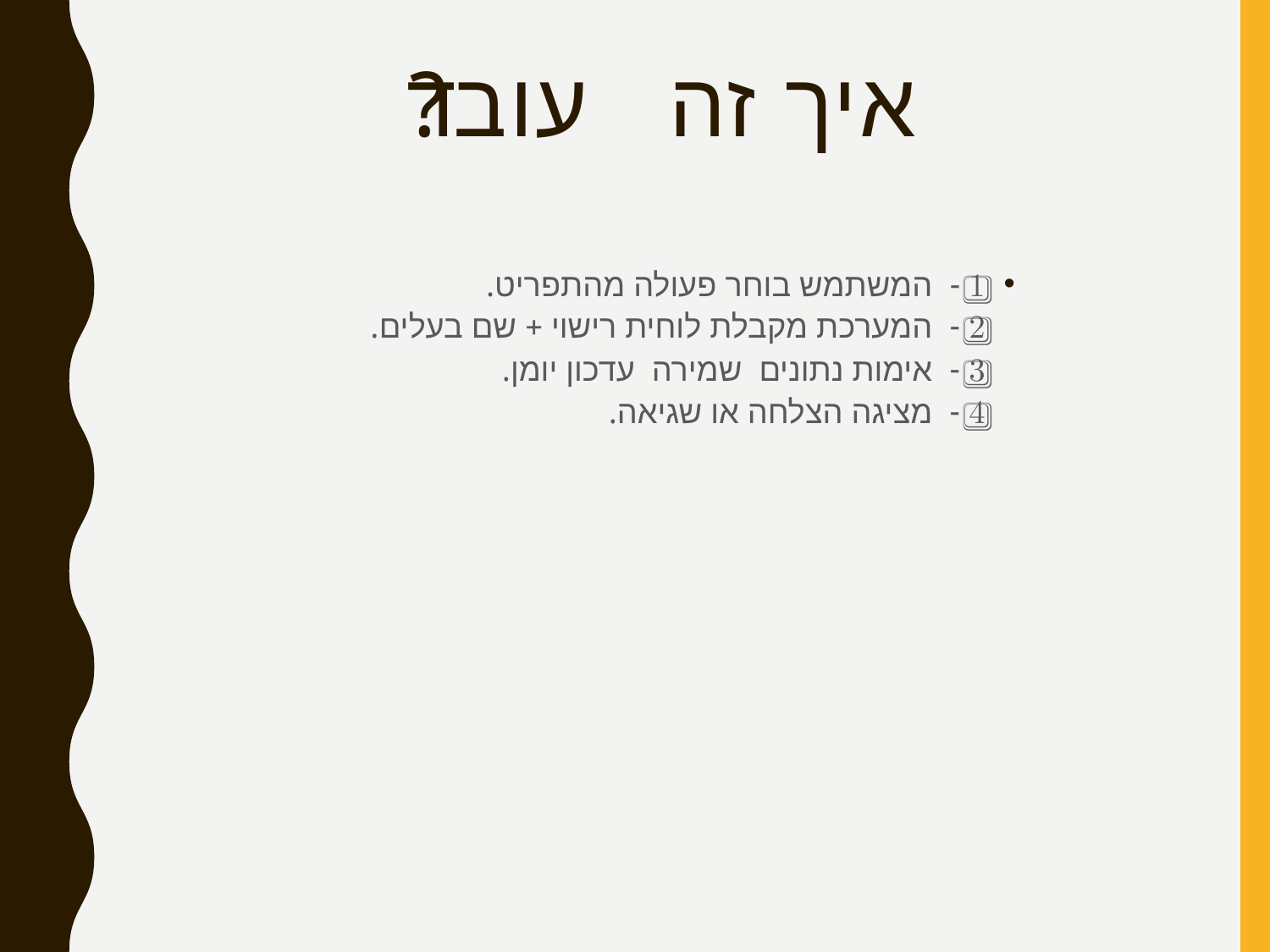

# איך זה עובד?🔄
1️⃣ -  המשתמש בוחר פעולה מהתפריט.
2️⃣ -  המערכת מקבלת לוחית רישוי + שם בעלים.
3️⃣ -  אימות נתונים ➡️ שמירה ➡️ עדכון יומן.
4️⃣ -  מציגה הצלחה או שגיאה.